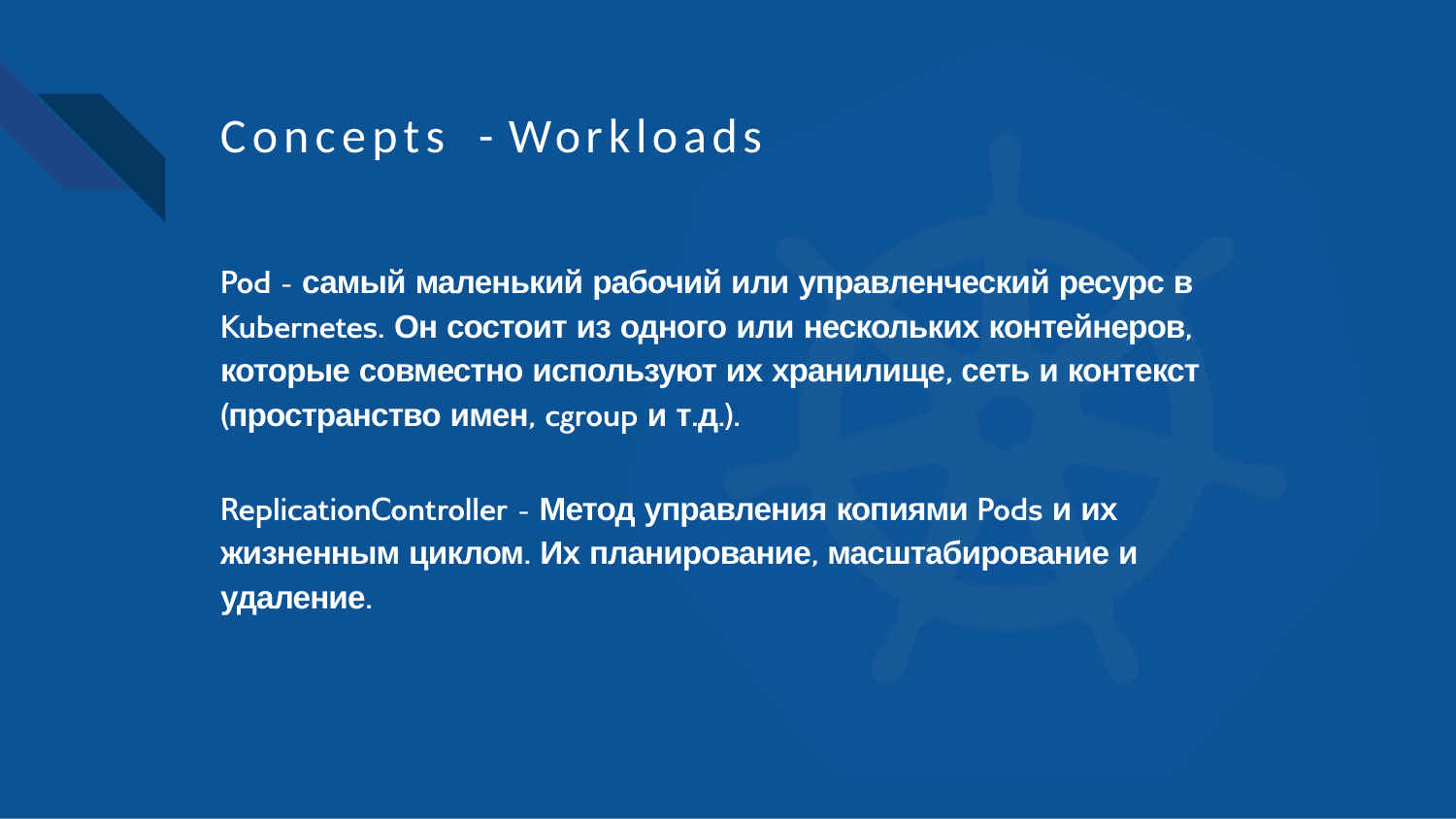

# Concepts	- Workloads
Pod - самый маленький рабочий или управленческий ресурс в Kubernetes. Он состоит из одного или нескольких контейнеров, которые совместно используют их хранилище, сеть и контекст  (пространство имен, cgroup и т.д.).

ReplicationController - Метод управления копиями Pods и их жизненным циклом. Их планирование, масштабирование и удаление.